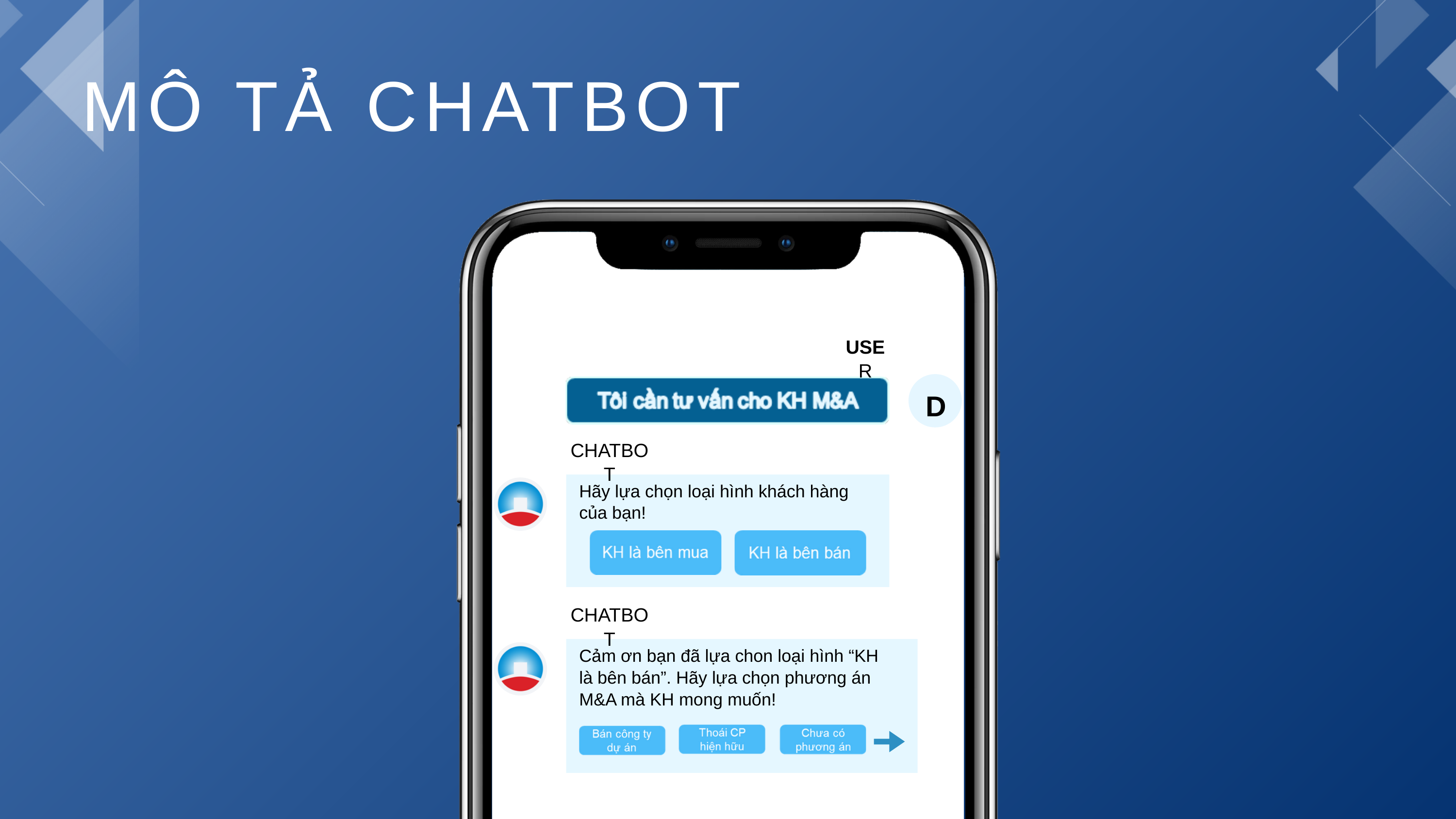

MÔ TẢ CHATBOT

USER

D

CHATBOT

Hãy lựa chọn loại hình khách hàng của bạn!

CHATBOT

Cảm ơn bạn đã lựa chon loại hình “KH là bên bán”. Hãy lựa chọn phương án M&A mà KH mong muốn!